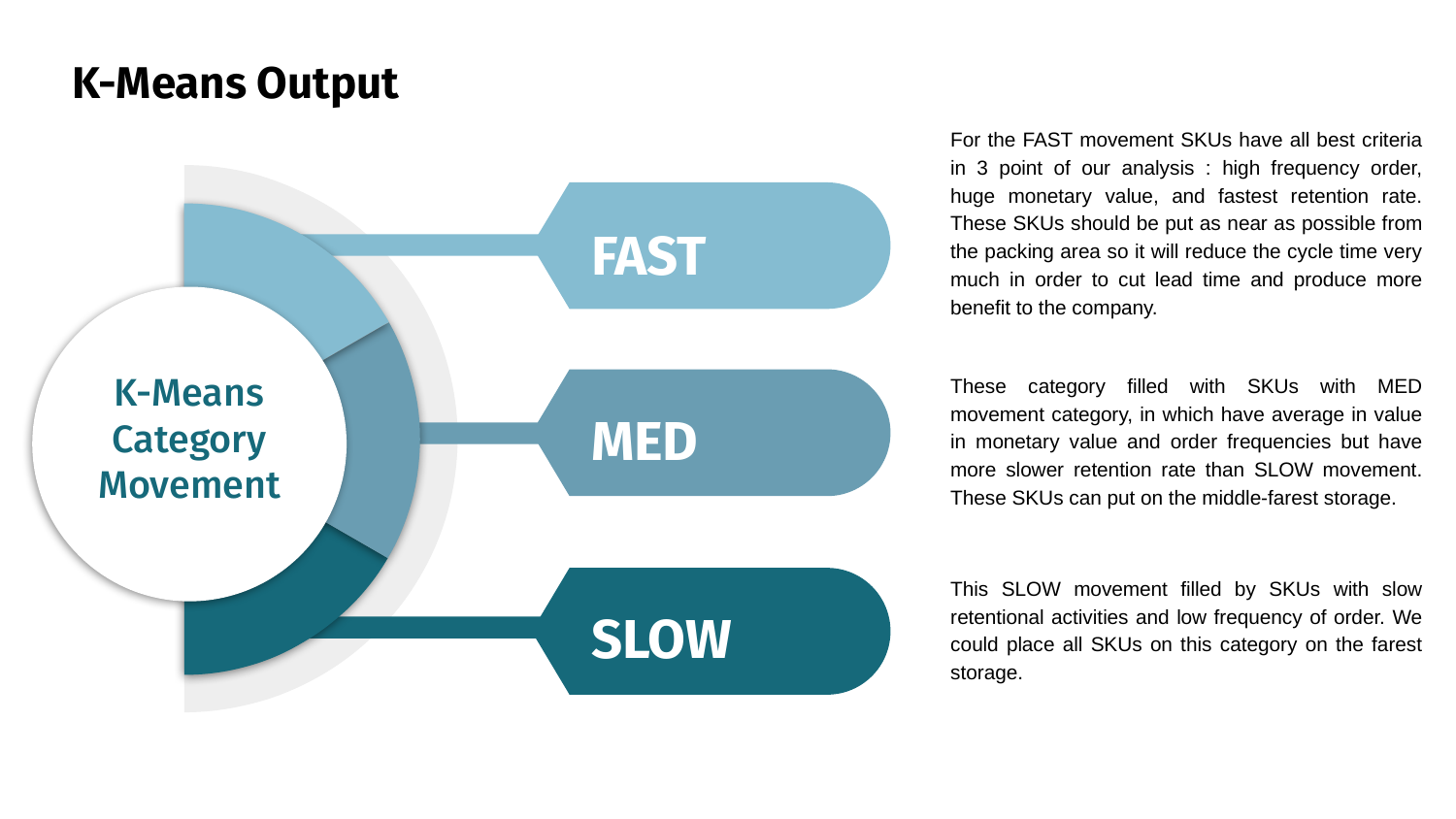

K-Means Output
For the FAST movement SKUs have all best criteria in 3 point of our analysis : high frequency order, huge monetary value, and fastest retention rate. These SKUs should be put as near as possible from the packing area so it will reduce the cycle time very much in order to cut lead time and produce more benefit to the company.

FAST

These category filled with SKUs with MED movement category, in which have average in value in monetary value and order frequencies but have more slower retention rate than SLOW movement. These SKUs can put on the middle-farest storage.
K-Means
Category Movement

MED

This SLOW movement filled by SKUs with slow retentional activities and low frequency of order. We could place all SKUs on this category on the farest storage.

SLOW